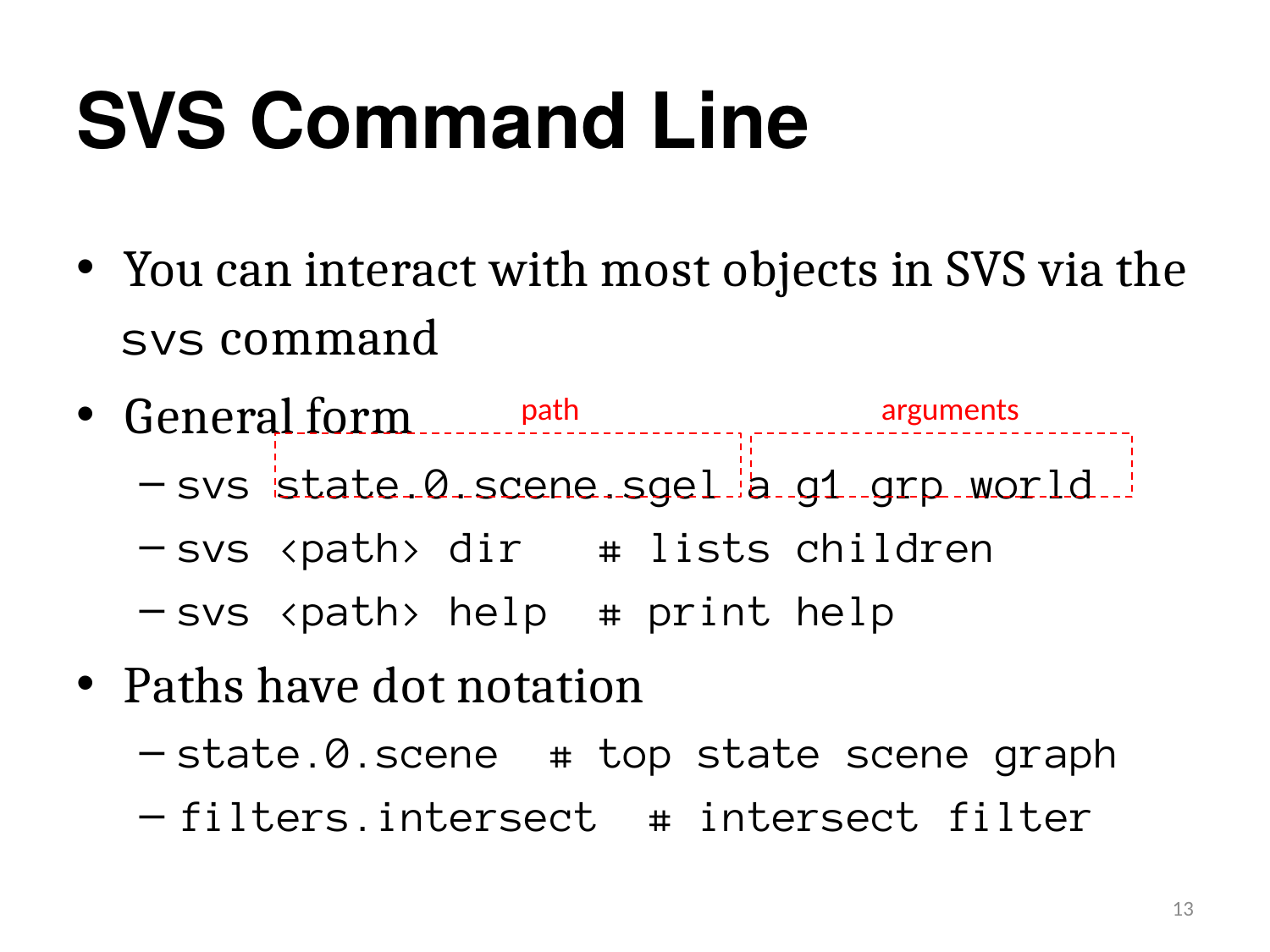

# SVS Command Line
You can interact with most objects in SVS via the svs command
General form
svs state.0.scene.sgel a g1 grp world
svs <path> dir   # lists children
svs <path> help  # print help
Paths have dot notation
state.0.scene  # top state scene graph
filters.intersect  # intersect filter
path
arguments

13